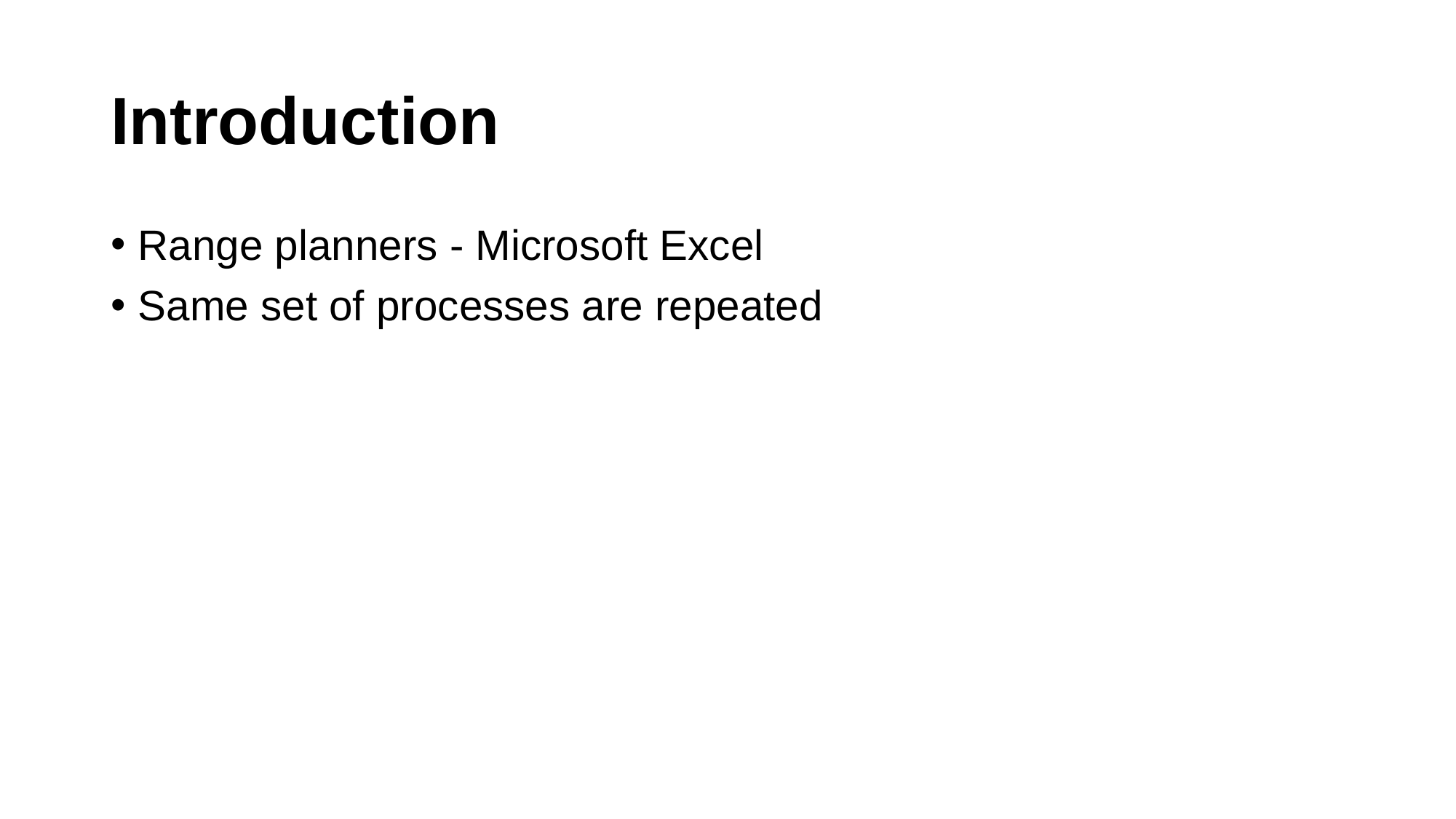

# Introduction
Range planners - Microsoft Excel
Same set of processes are repeated